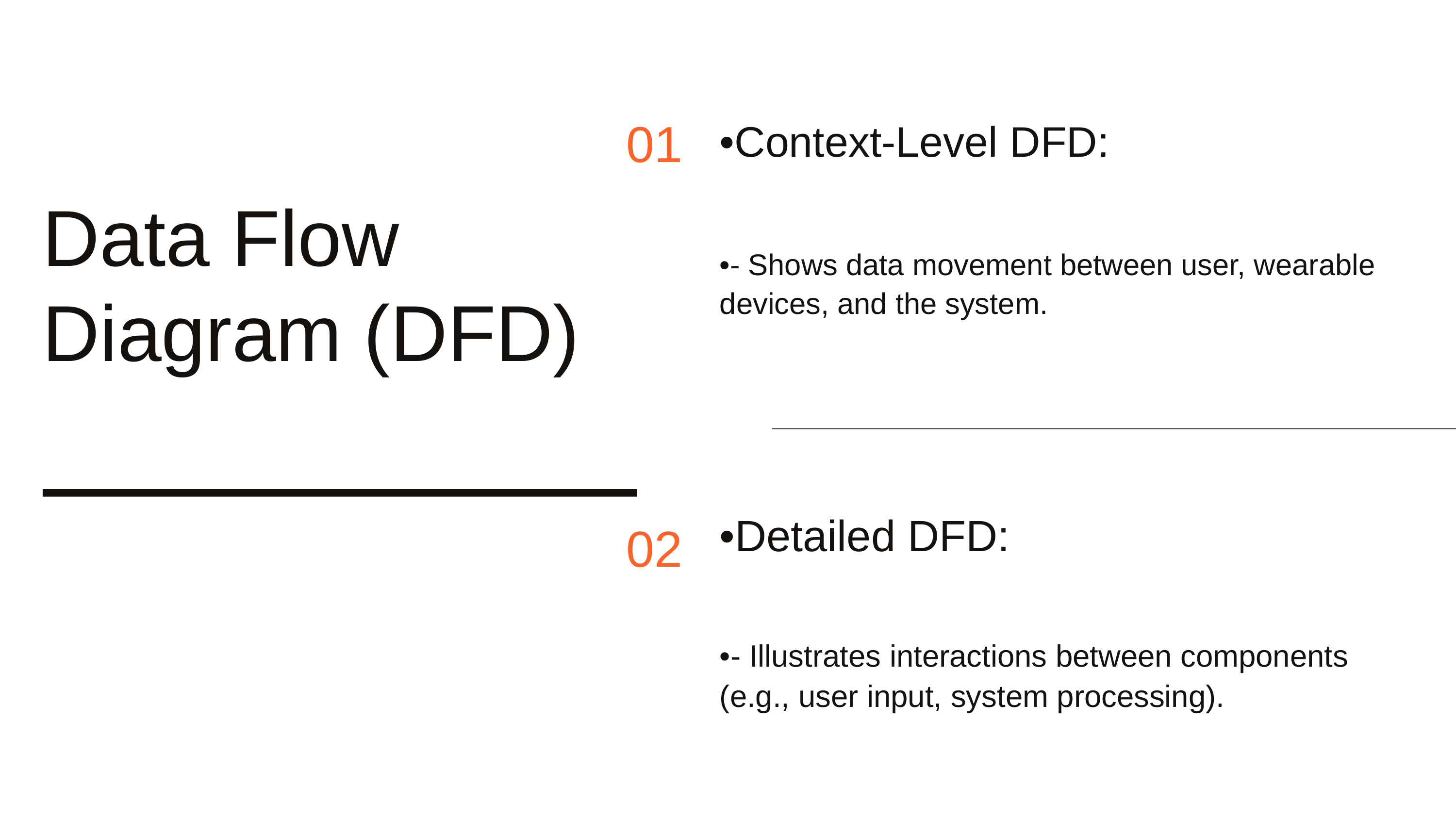

01
•Context-Level DFD:

•- Shows data movement between user, wearable devices, and the system.

Data Flow Diagram (DFD)

•Detailed DFD:

•- Illustrates interactions between components (e.g., user input, system processing).

02